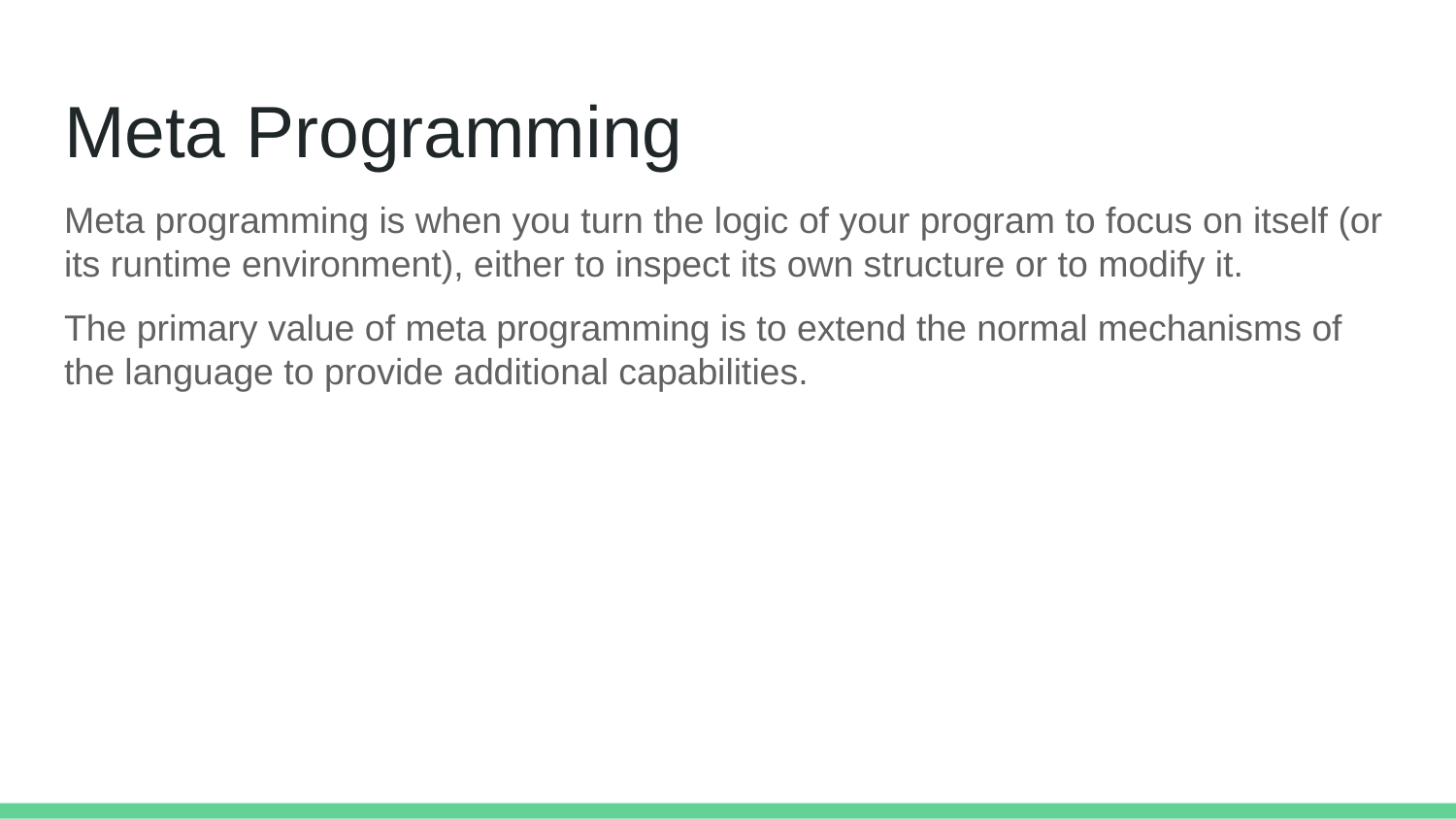

# Meta Programming
Meta programming is when you turn the logic of your program to focus on itself (or its runtime environment), either to inspect its own structure or to modify it.
The primary value of meta programming is to extend the normal mechanisms of the language to provide additional capabilities.